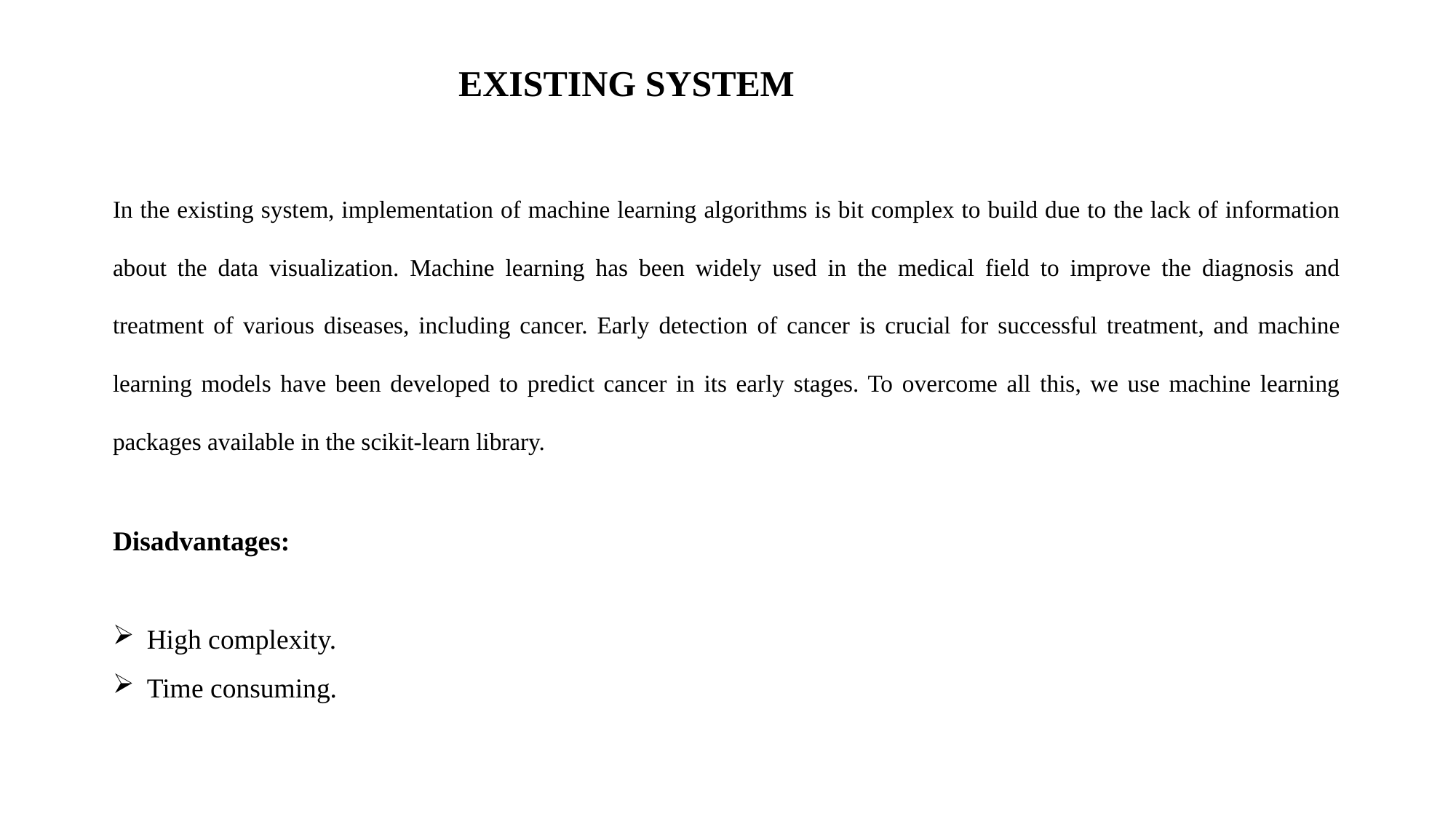

EXISTING SYSTEM
In the existing system, implementation of machine learning algorithms is bit complex to build due to the lack of information about the data visualization. Machine learning has been widely used in the medical field to improve the diagnosis and treatment of various diseases, including cancer. Early detection of cancer is crucial for successful treatment, and machine learning models have been developed to predict cancer in its early stages. To overcome all this, we use machine learning packages available in the scikit-learn library.
Disadvantages:

High complexity.
Time consuming.